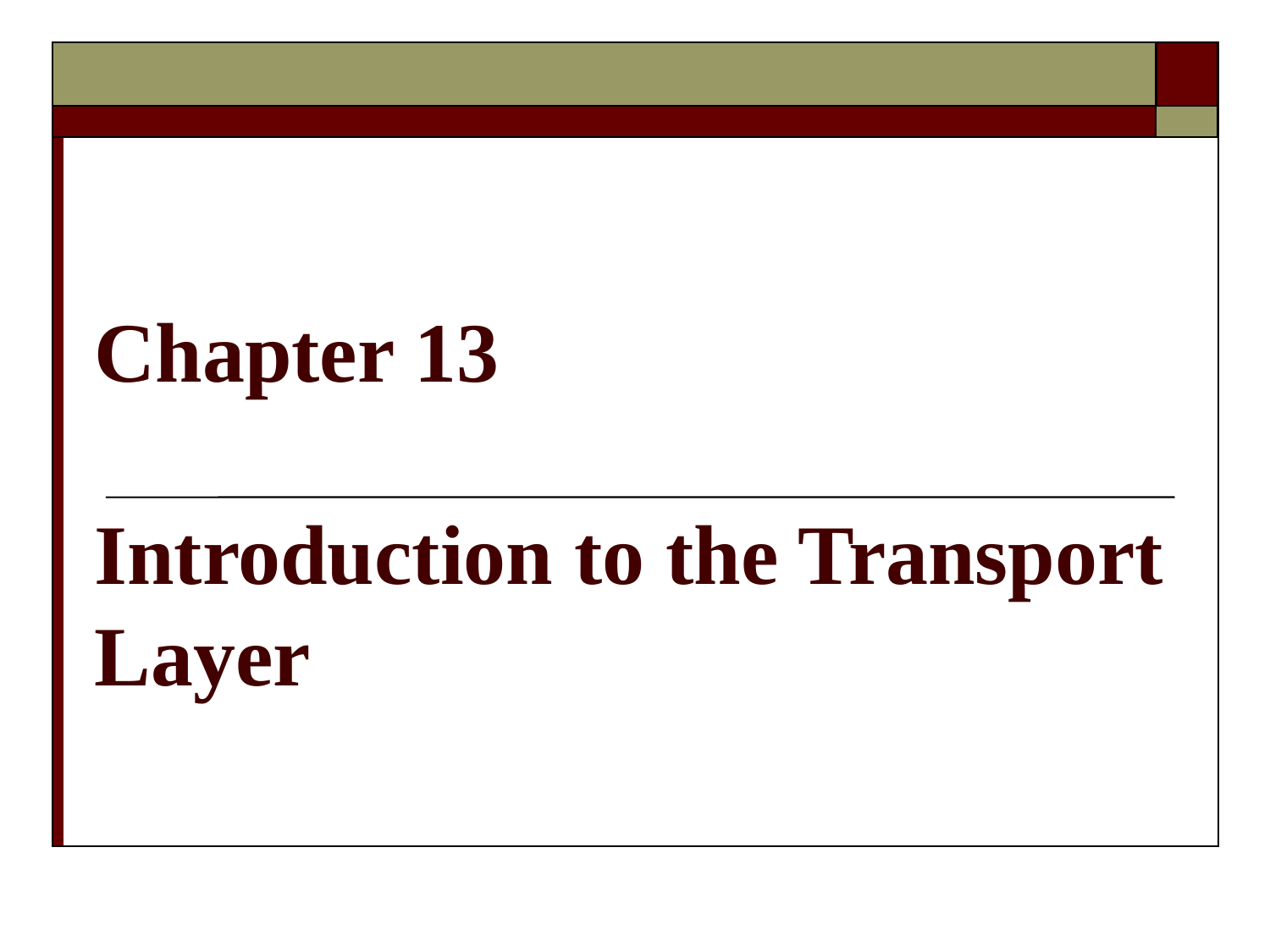

# Chapter 13 Introduction to the Transport Layer